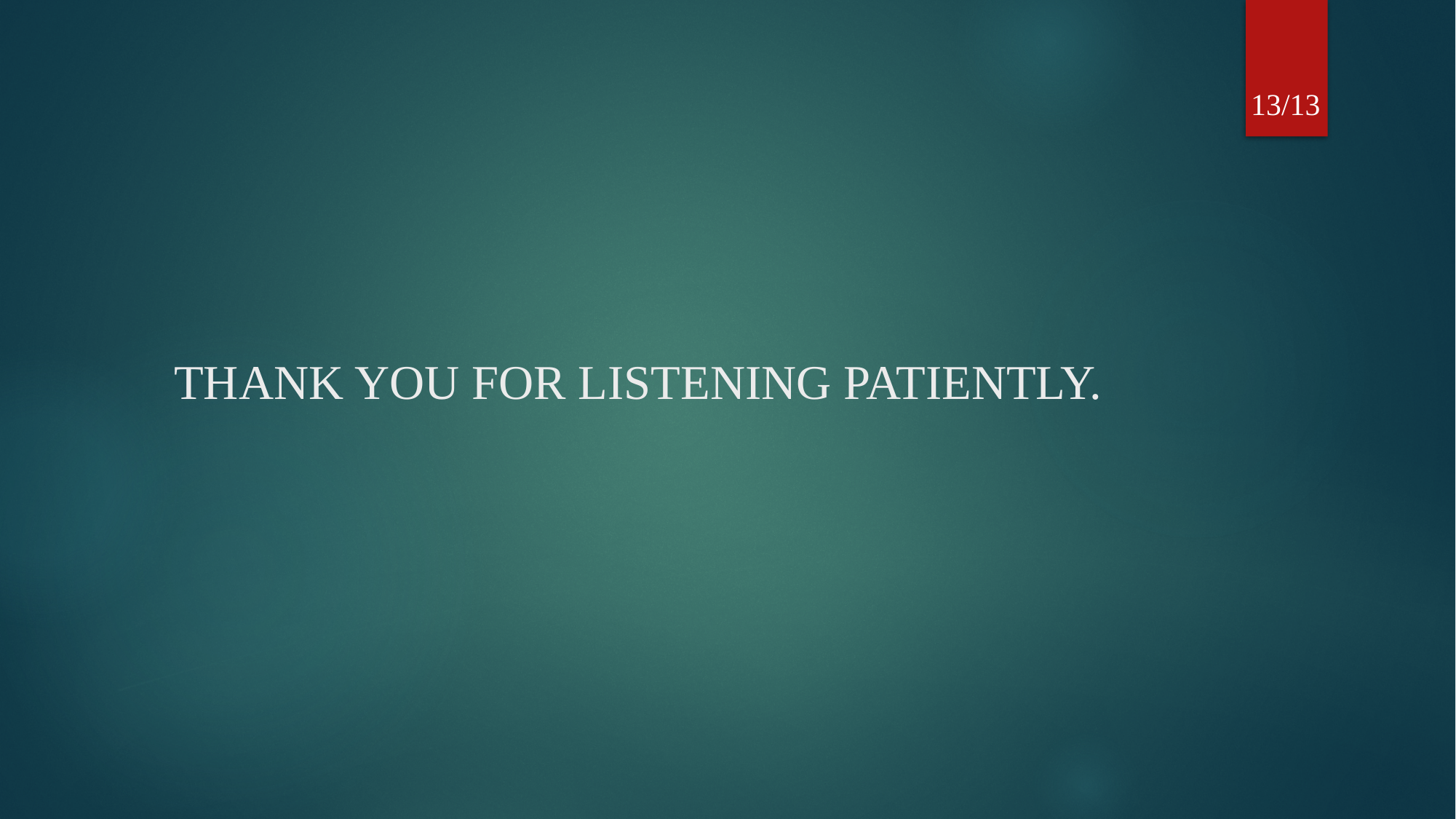

13/13
# THANK YOU FOR LISTENING PATIENTLY.